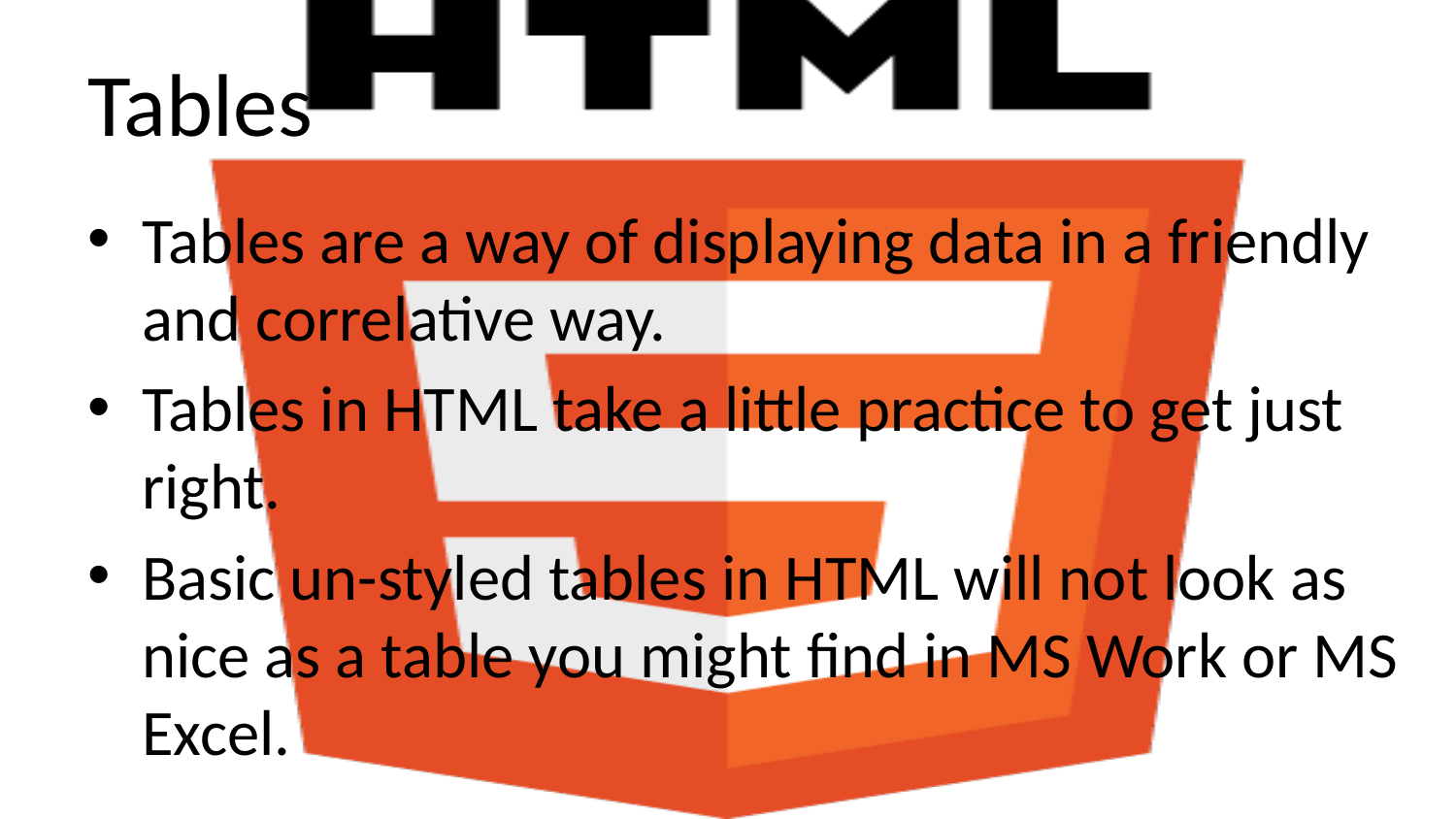

# Tables
Tables are a way of displaying data in a friendly and correlative way.
Tables in HTML take a little practice to get just right.
Basic un-styled tables in HTML will not look as nice as a table you might find in MS Work or MS Excel.